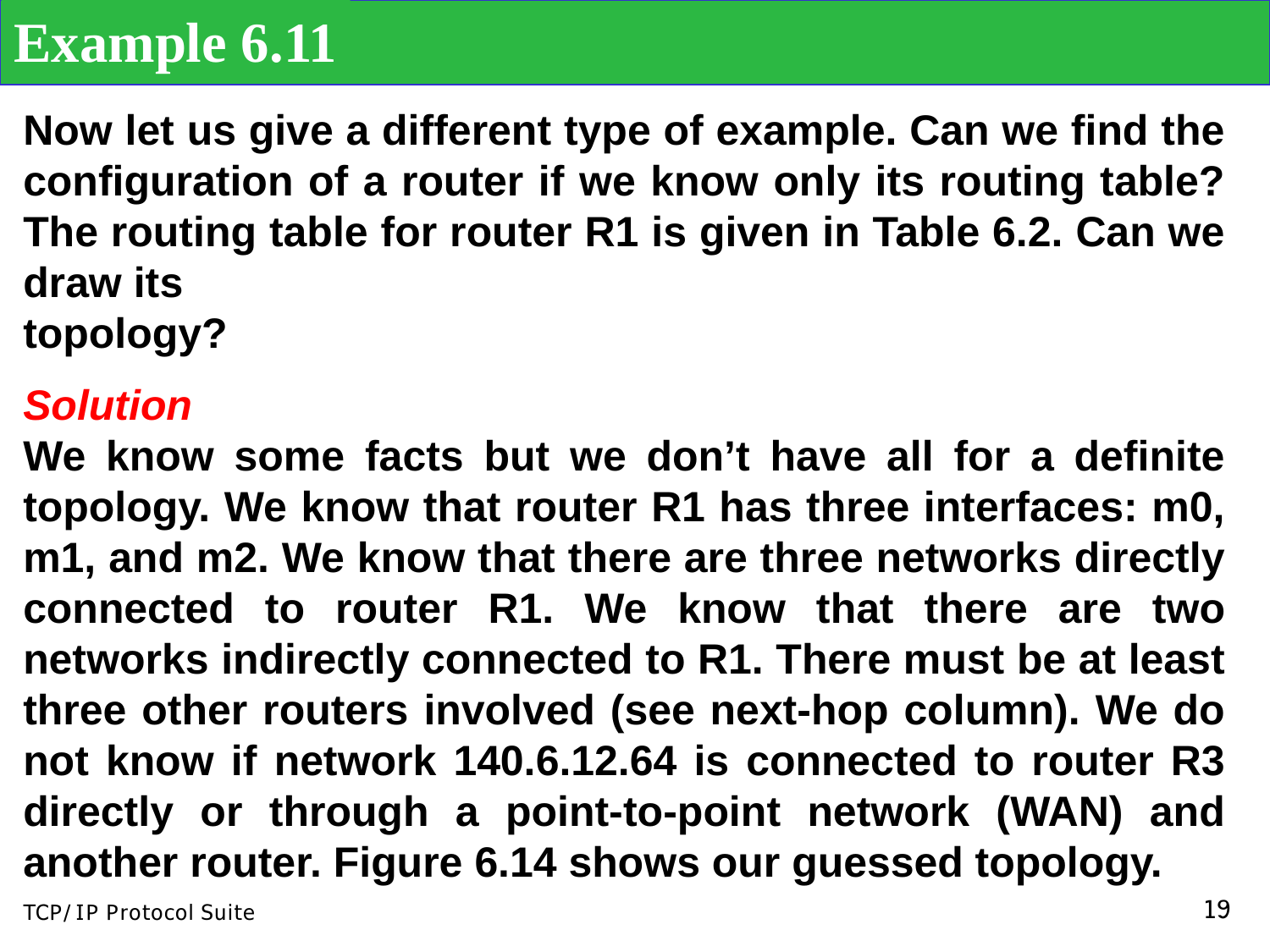

Example 6.11
Now let us give a different type of example. Can we find the configuration of a router if we know only its routing table? The routing table for router R1 is given in Table 6.2. Can we draw its
topology?
Solution
We know some facts but we don’t have all for a definite topology. We know that router R1 has three interfaces: m0, m1, and m2. We know that there are three networks directly connected to router R1. We know that there are two networks indirectly connected to R1. There must be at least three other routers involved (see next-hop column). We do not know if network 140.6.12.64 is connected to router R3 directly or through a point-to-point network (WAN) and another router. Figure 6.14 shows our guessed topology.
19
TCP/IP Protocol Suite